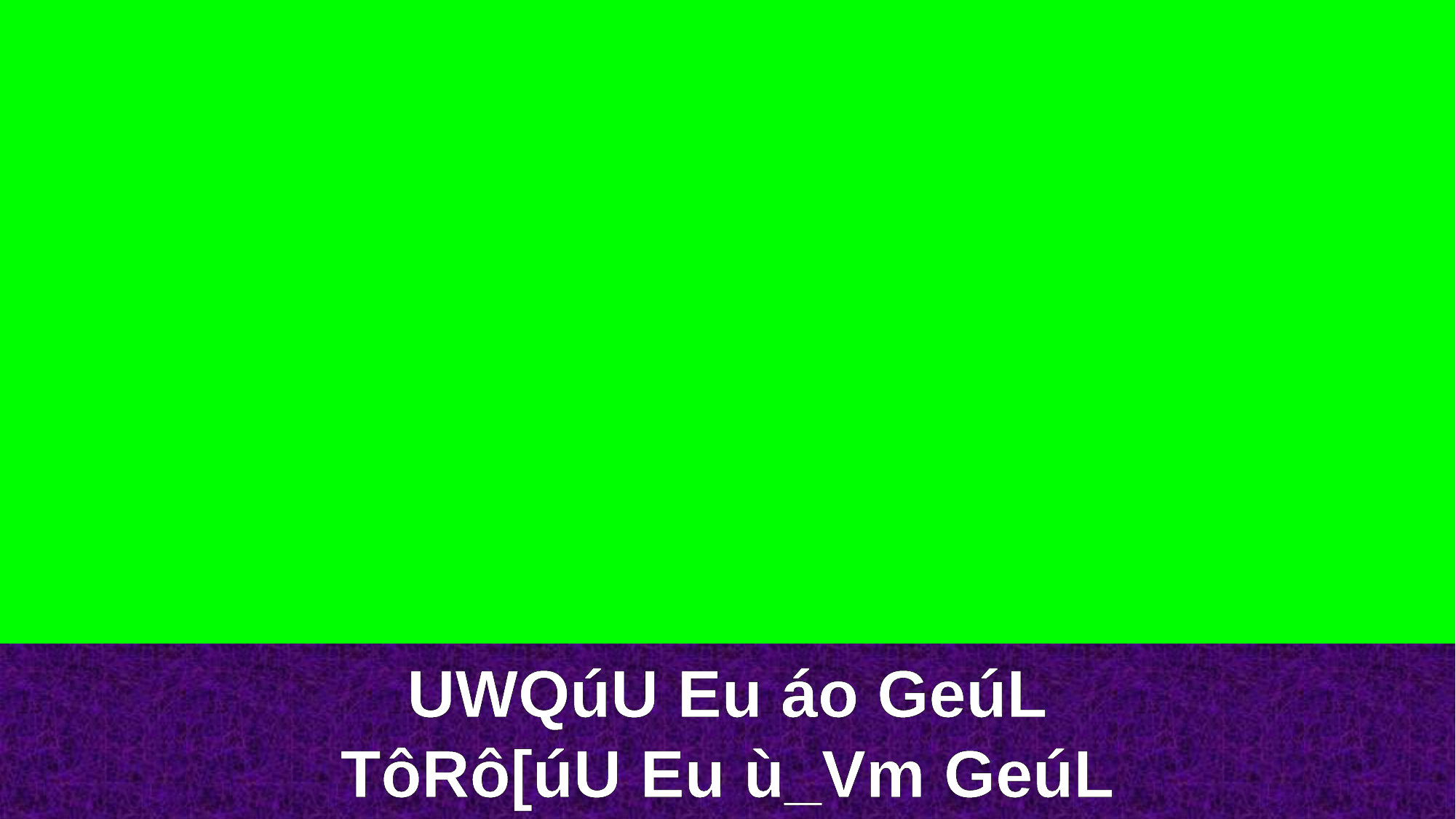

UWQúU Eu áo GeúL
TôRô[úU Eu ù_Vm GeúL